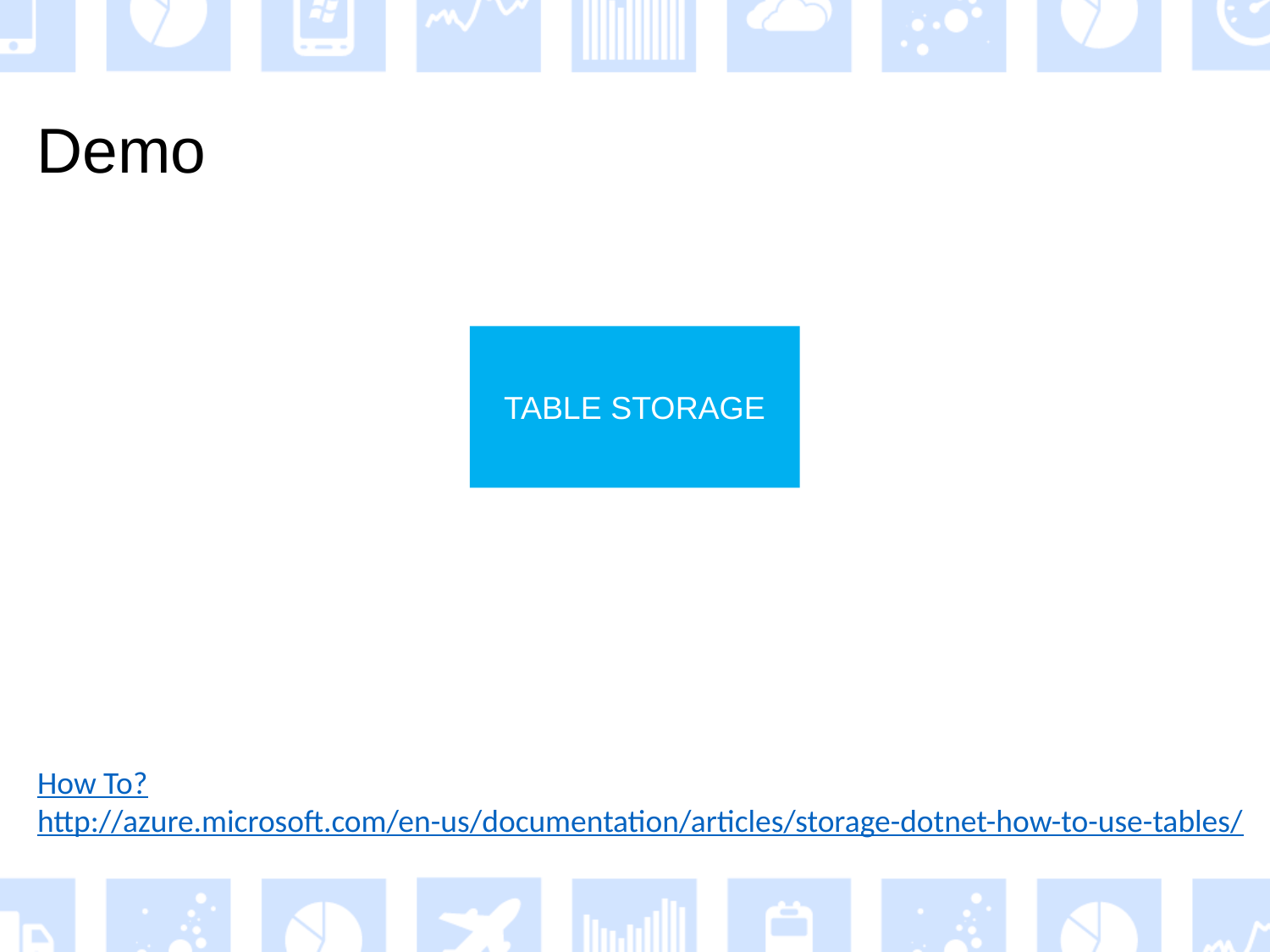

# Demo

TABLE STORAGE

How To?
http://azure.microsoft.com/en-us/documentation/articles/storage-dotnet-how-to-use-tables/